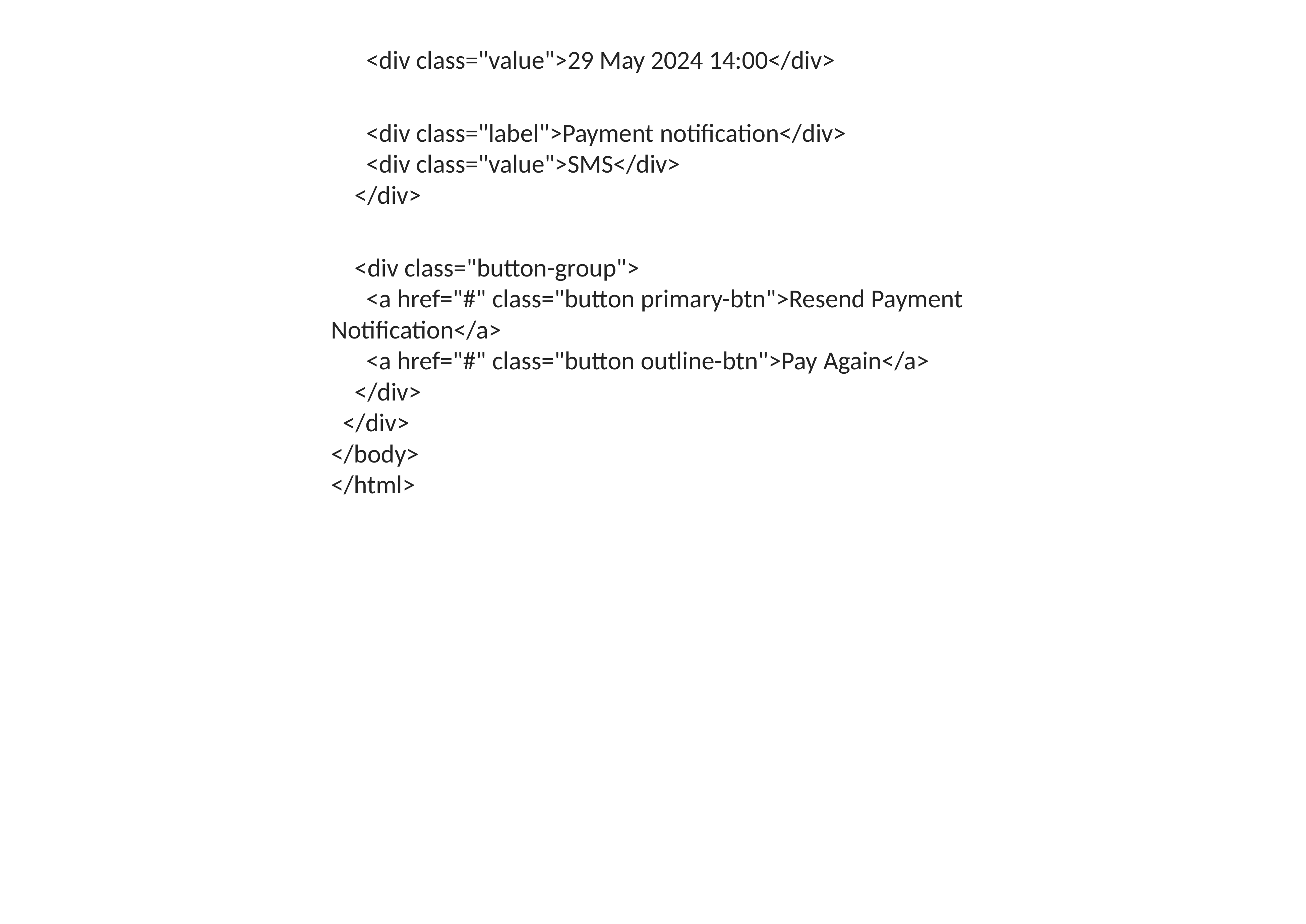

<div class="value">29 May 2024 14:00</div>

      <div class="label">Payment notification</div>
      <div class="value">SMS</div>
    </div>

    <div class="button-group">
      <a href="#" class="button primary-btn">Resend Payment Notification</a>
      <a href="#" class="button outline-btn">Pay Again</a>
    </div>
  </div>
</body>
</html>